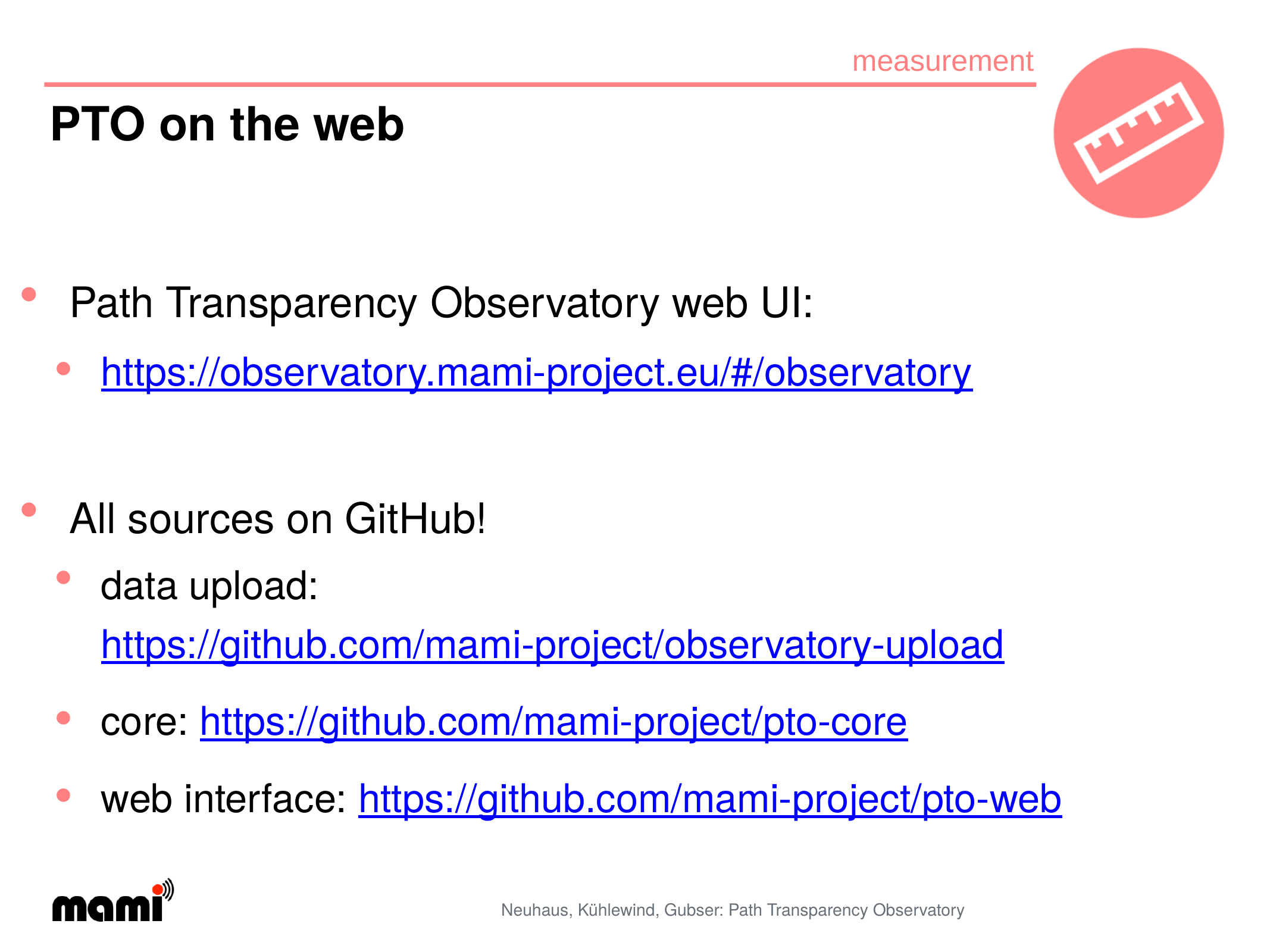

# PTO on the web
Path Transparency Observatory web UI:
https://observatory.mami-project.eu/#/observatory

All sources on GitHub!
data upload: https://github.com/mami-project/observatory-upload
core: https://github.com/mami-project/pto-core
web interface: https://github.com/mami-project/pto-web
18